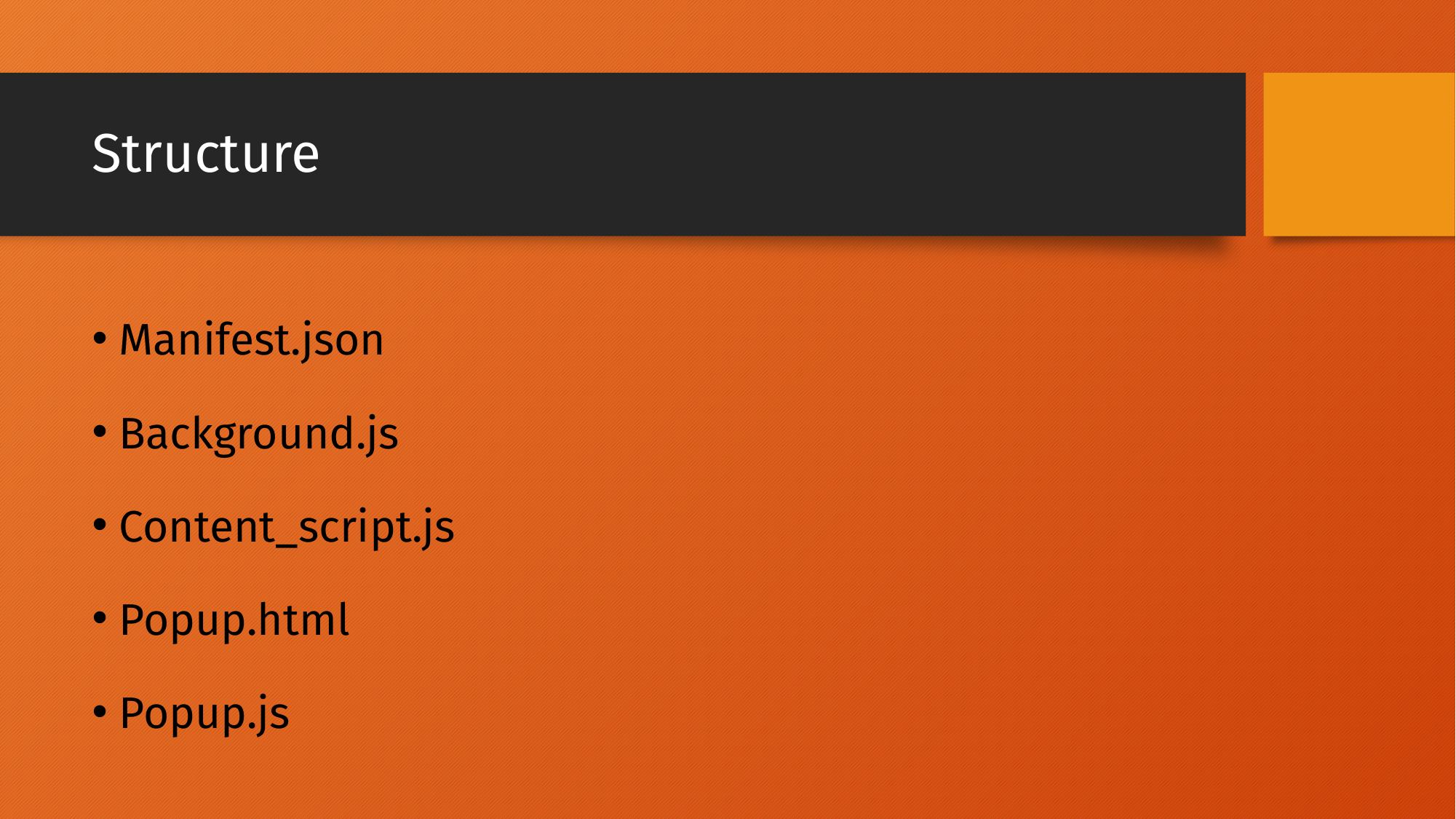

# Structure
Manifest.json
Background.js
Content_script.js
Popup.html
Popup.js